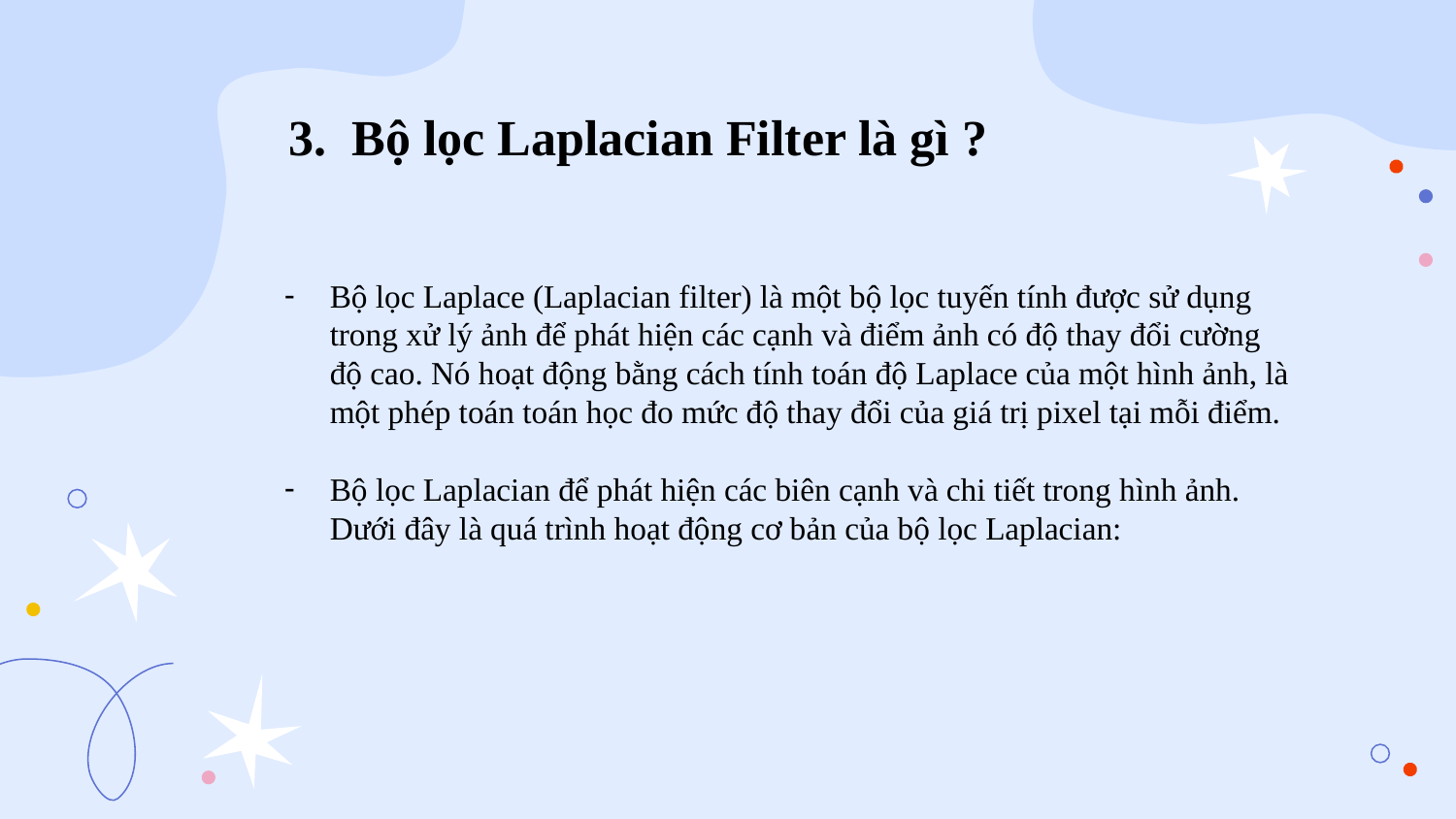

3.  Bộ lọc Laplacian Filter là gì ?
Bộ lọc Laplace (Laplacian filter) là một bộ lọc tuyến tính được sử dụng trong xử lý ảnh để phát hiện các cạnh và điểm ảnh có độ thay đổi cường độ cao. Nó hoạt động bằng cách tính toán độ Laplace của một hình ảnh, là một phép toán toán học đo mức độ thay đổi của giá trị pixel tại mỗi điểm.

Bộ lọc Laplacian để phát hiện các biên cạnh và chi tiết trong hình ảnh. Dưới đây là quá trình hoạt động cơ bản của bộ lọc Laplacian: